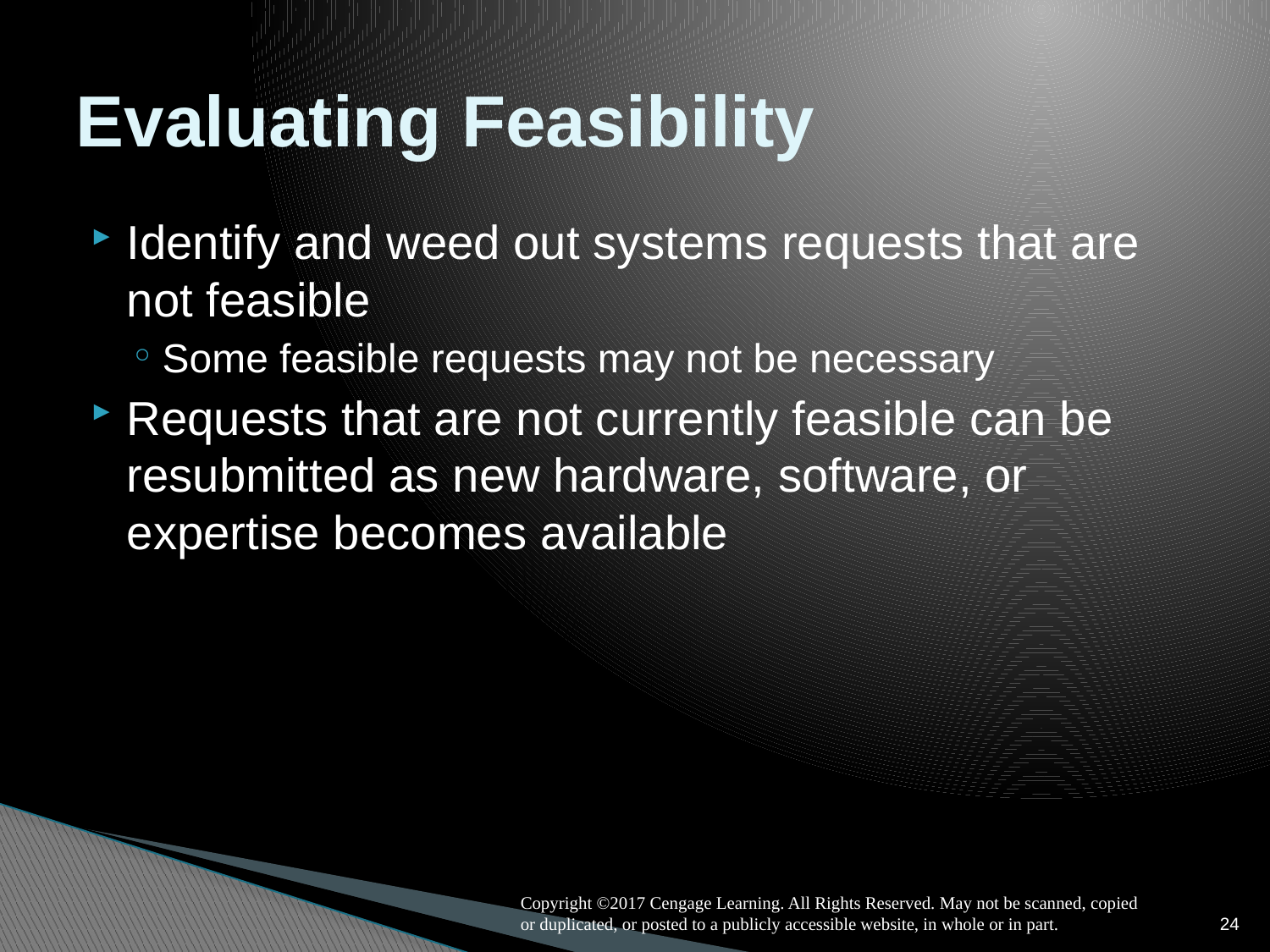

# Evaluating Feasibility
Identify and weed out systems requests that are not feasible
Some feasible requests may not be necessary
Requests that are not currently feasible can be resubmitted as new hardware, software, or expertise becomes available
Copyright ©2017 Cengage Learning. All Rights Reserved. May not be scanned, copied or duplicated, or posted to a publicly accessible website, in whole or in part.
24